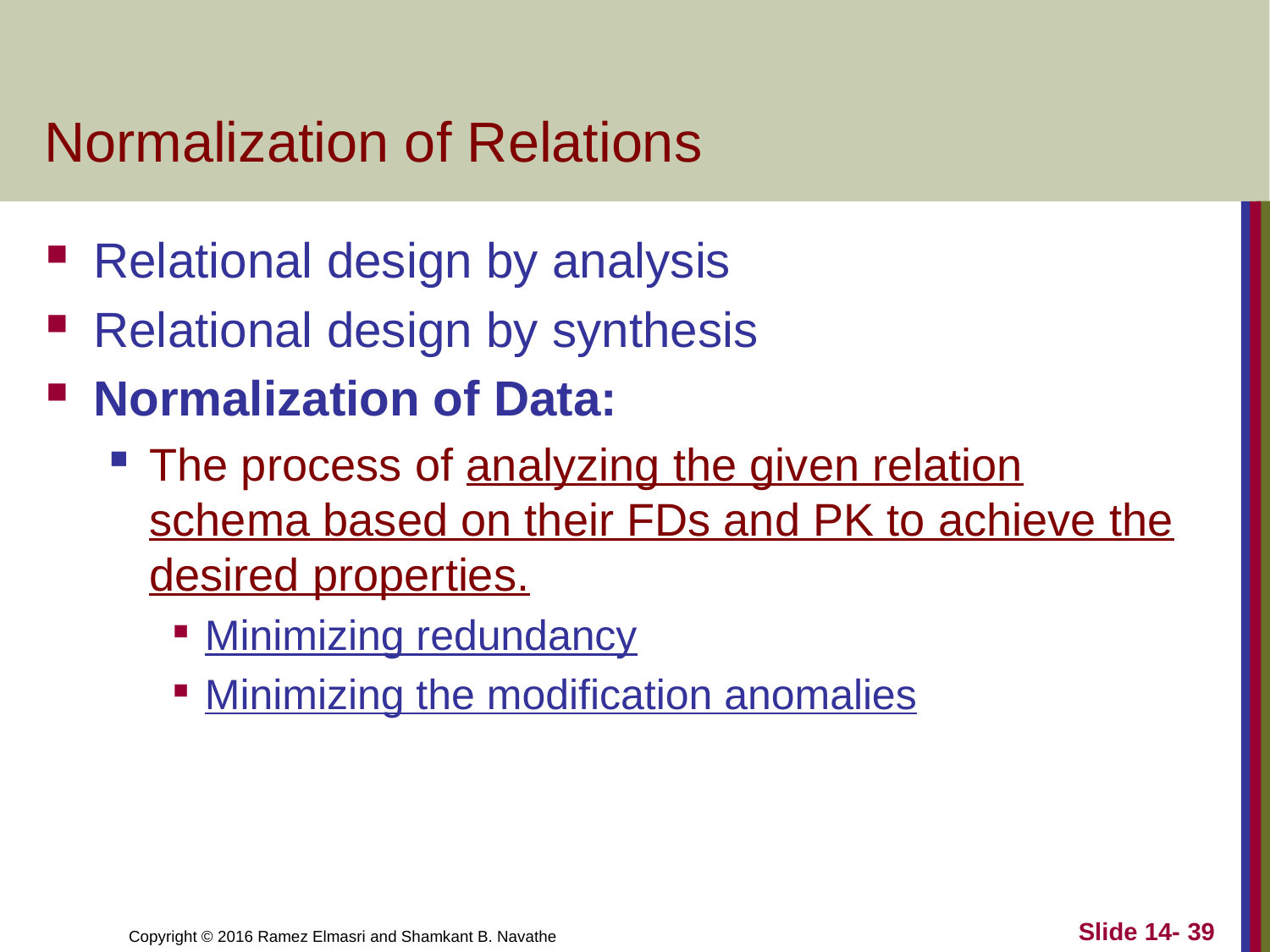

# Normalization of Relations
Relational design by analysis
Relational design by synthesis
Normalization of Data:
The process of analyzing the given relation schema based on their FDs and PK to achieve the desired properties.
Minimizing redundancy
Minimizing the modification anomalies

Slide 14- 39